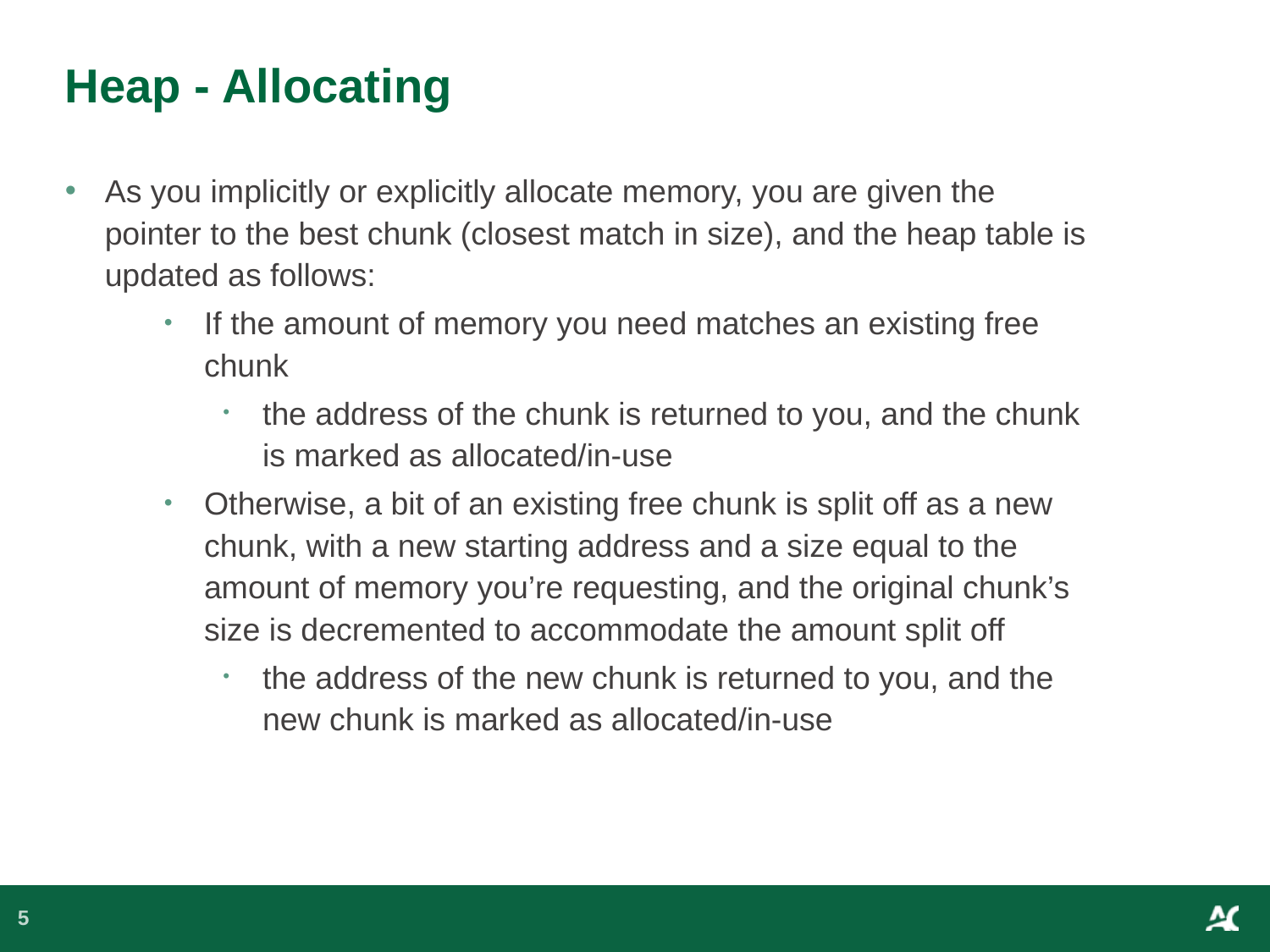

# Heap - Allocating
As you implicitly or explicitly allocate memory, you are given the pointer to the best chunk (closest match in size), and the heap table is updated as follows:
If the amount of memory you need matches an existing free chunk
the address of the chunk is returned to you, and the chunk is marked as allocated/in-use
Otherwise, a bit of an existing free chunk is split off as a new chunk, with a new starting address and a size equal to the amount of memory you’re requesting, and the original chunk’s size is decremented to accommodate the amount split off
the address of the new chunk is returned to you, and the new chunk is marked as allocated/in-use

5